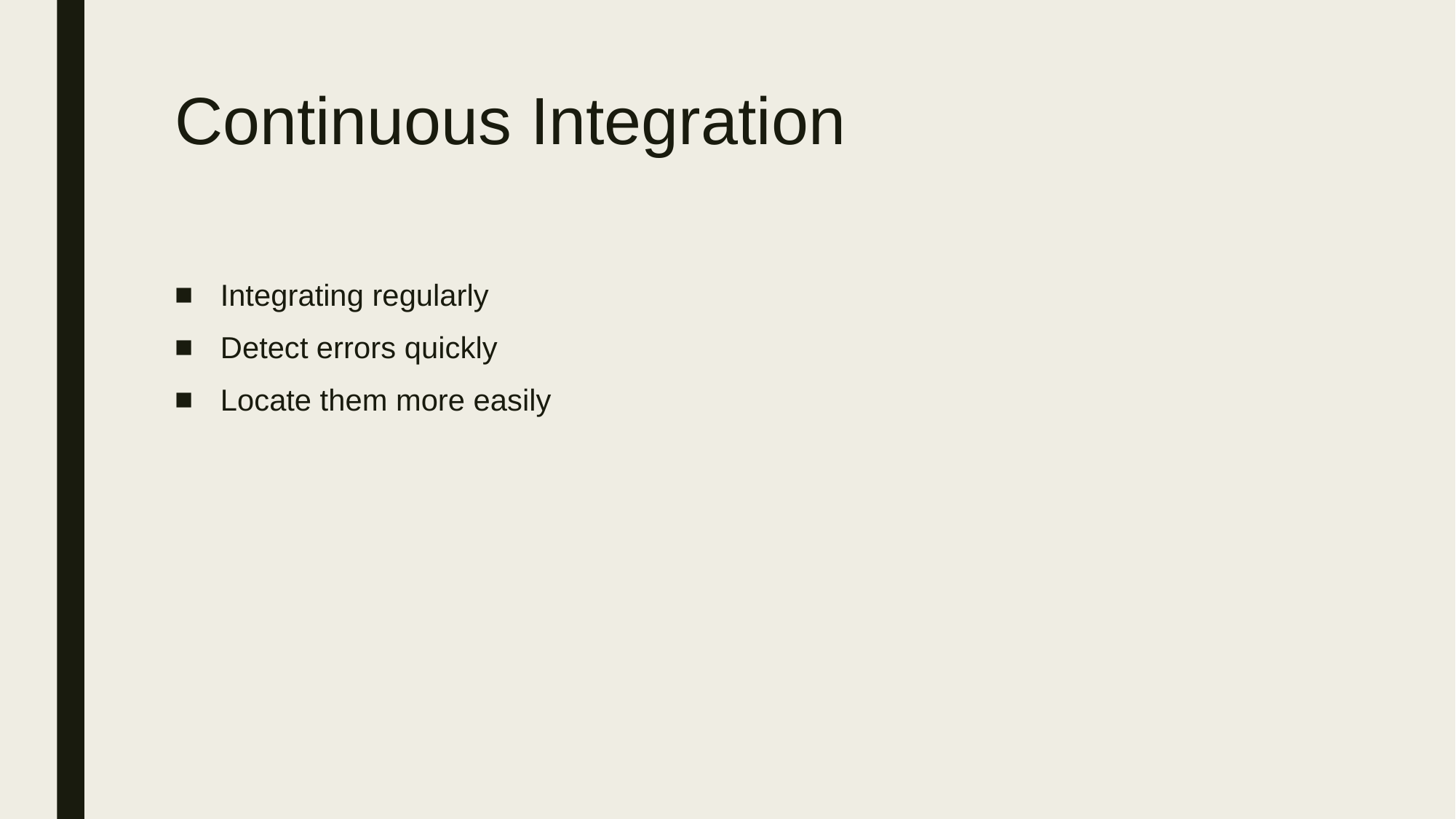

# Continuous Integration
Integrating regularly
Detect errors quickly
Locate them more easily